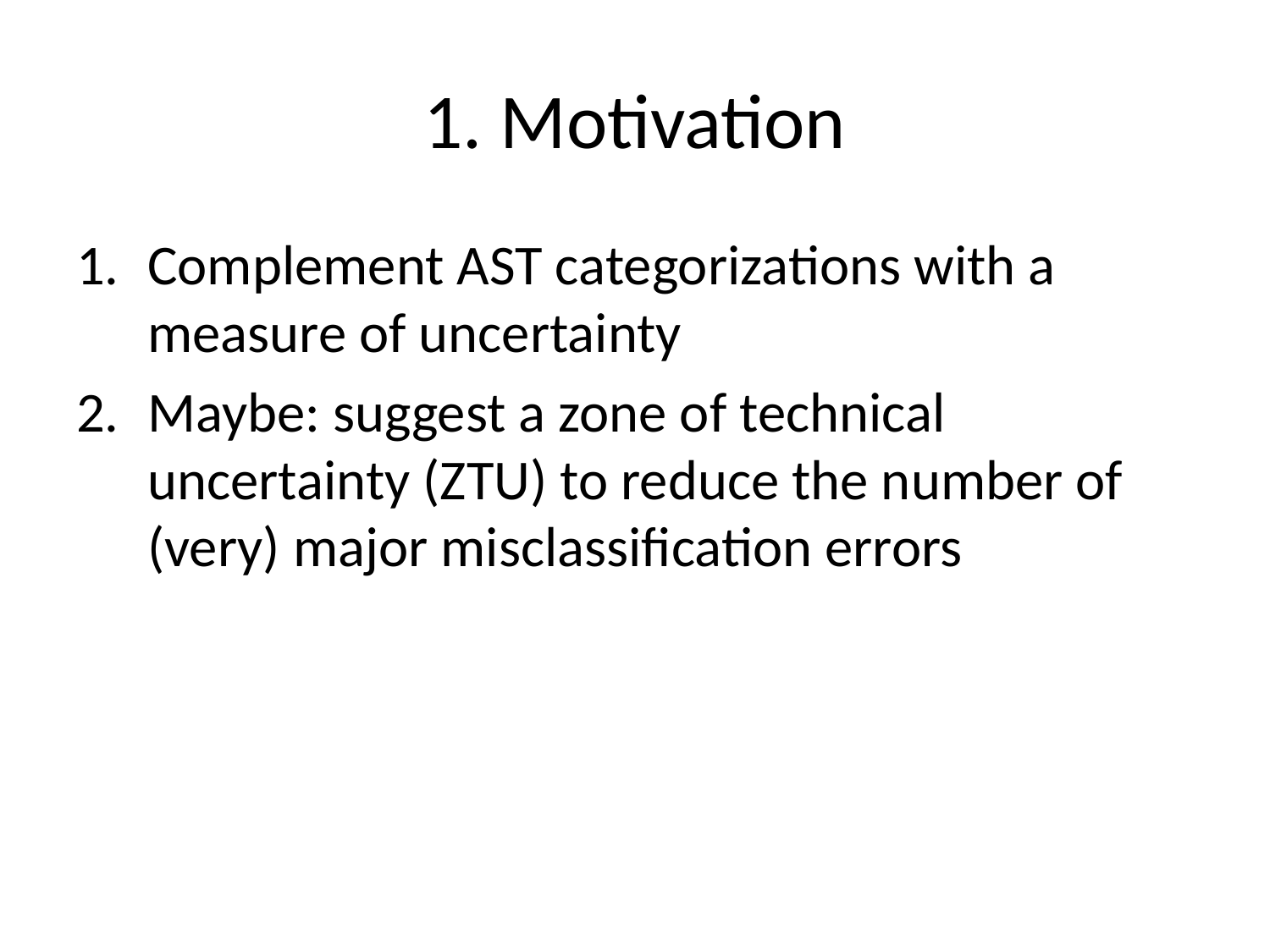

# 1. Motivation
Complement AST categorizations with a measure of uncertainty
Maybe: suggest a zone of technical uncertainty (ZTU) to reduce the number of (very) major misclassification errors